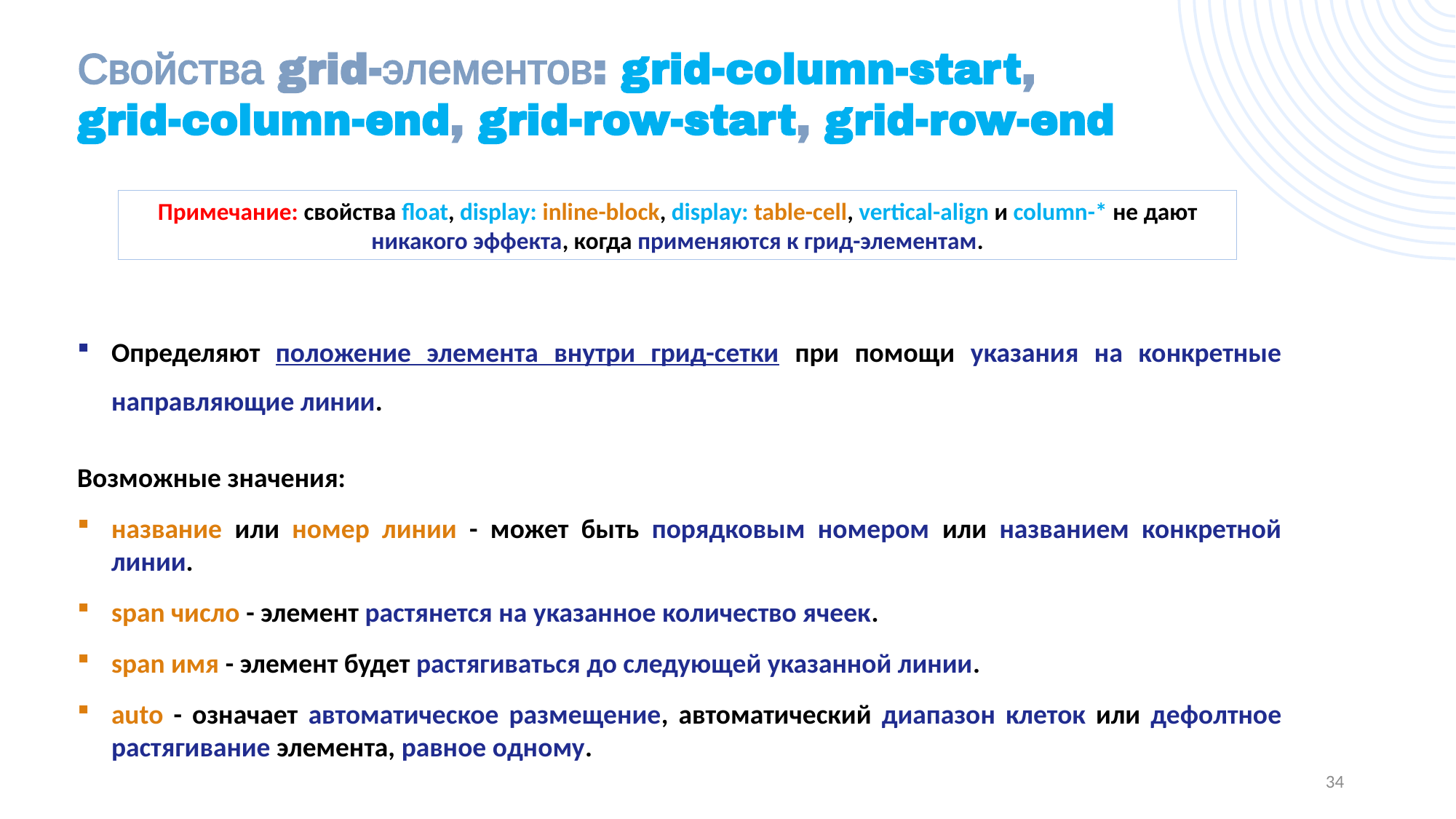

# Свойства grid-элементов: grid-column-start, grid-column-end, grid-row-start, grid-row-end
Примечание: свойства float, display: inline-block, display: table-cell, vertical-align и column-* не дают никакого эффекта, когда применяются к грид-элементам.
Определяют положение элемента внутри грид-сетки при помощи указания на конкретные направляющие линии.
Возможные значения:
название или номер линии - может быть порядковым номером или названием конкретной линии.
span число - элемент растянется на указанное количество ячеек.
span имя - элемент будет растягиваться до следующей указанной линии.
auto - означает автоматическое размещение, автоматический диапазон клеток или дефолтное растягивание элемента, равное одному.
34